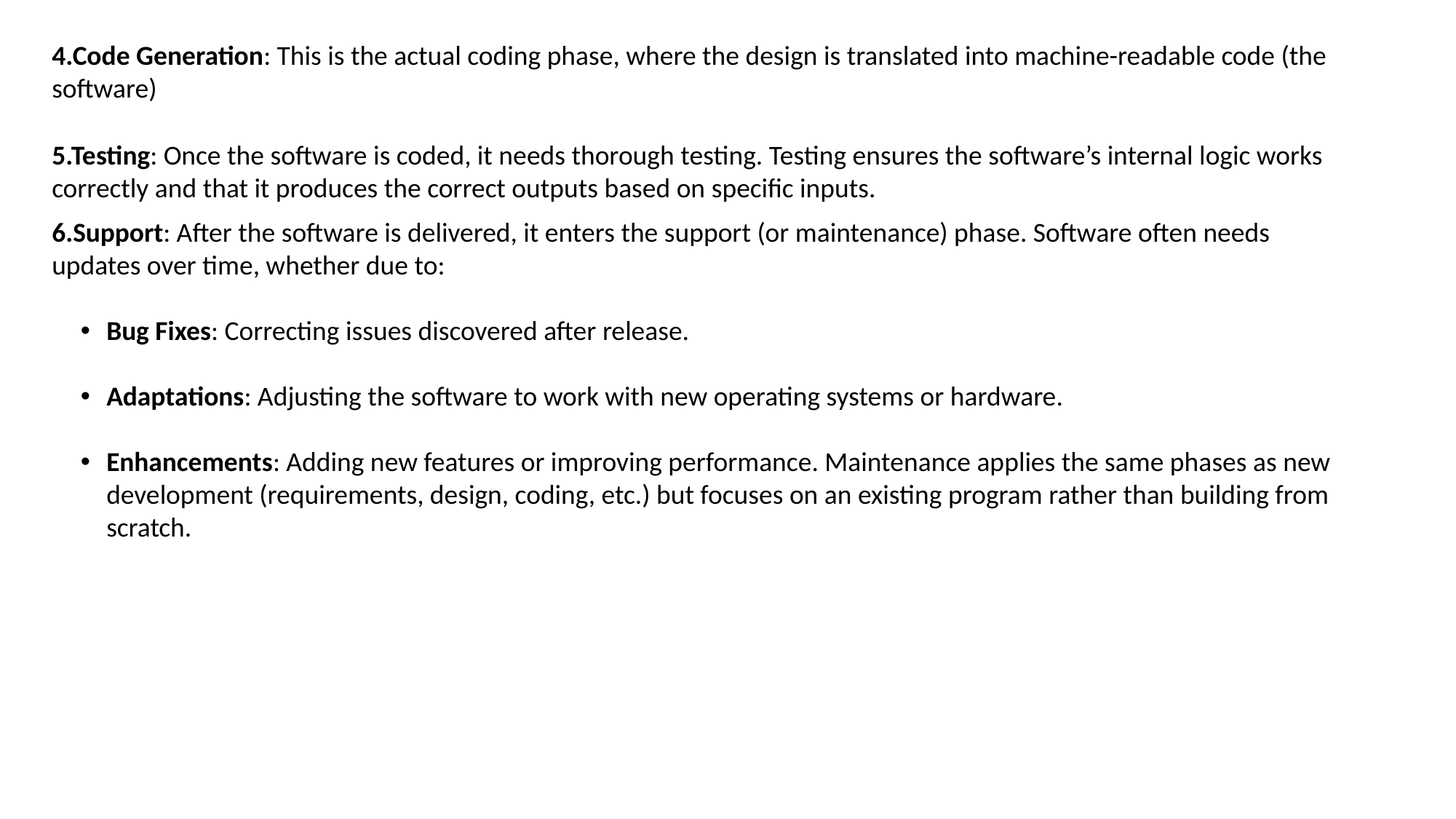

4.Code Generation: This is the actual coding phase, where the design is translated into machine-readable code (the software)
5.Testing: Once the software is coded, it needs thorough testing. Testing ensures the software’s internal logic works correctly and that it produces the correct outputs based on specific inputs.
6.Support: After the software is delivered, it enters the support (or maintenance) phase. Software often needs updates over time, whether due to:

Bug Fixes: Correcting issues discovered after release.

Adaptations: Adjusting the software to work with new operating systems or hardware.

Enhancements: Adding new features or improving performance. Maintenance applies the same phases as new development (requirements, design, coding, etc.) but focuses on an existing program rather than building from scratch.